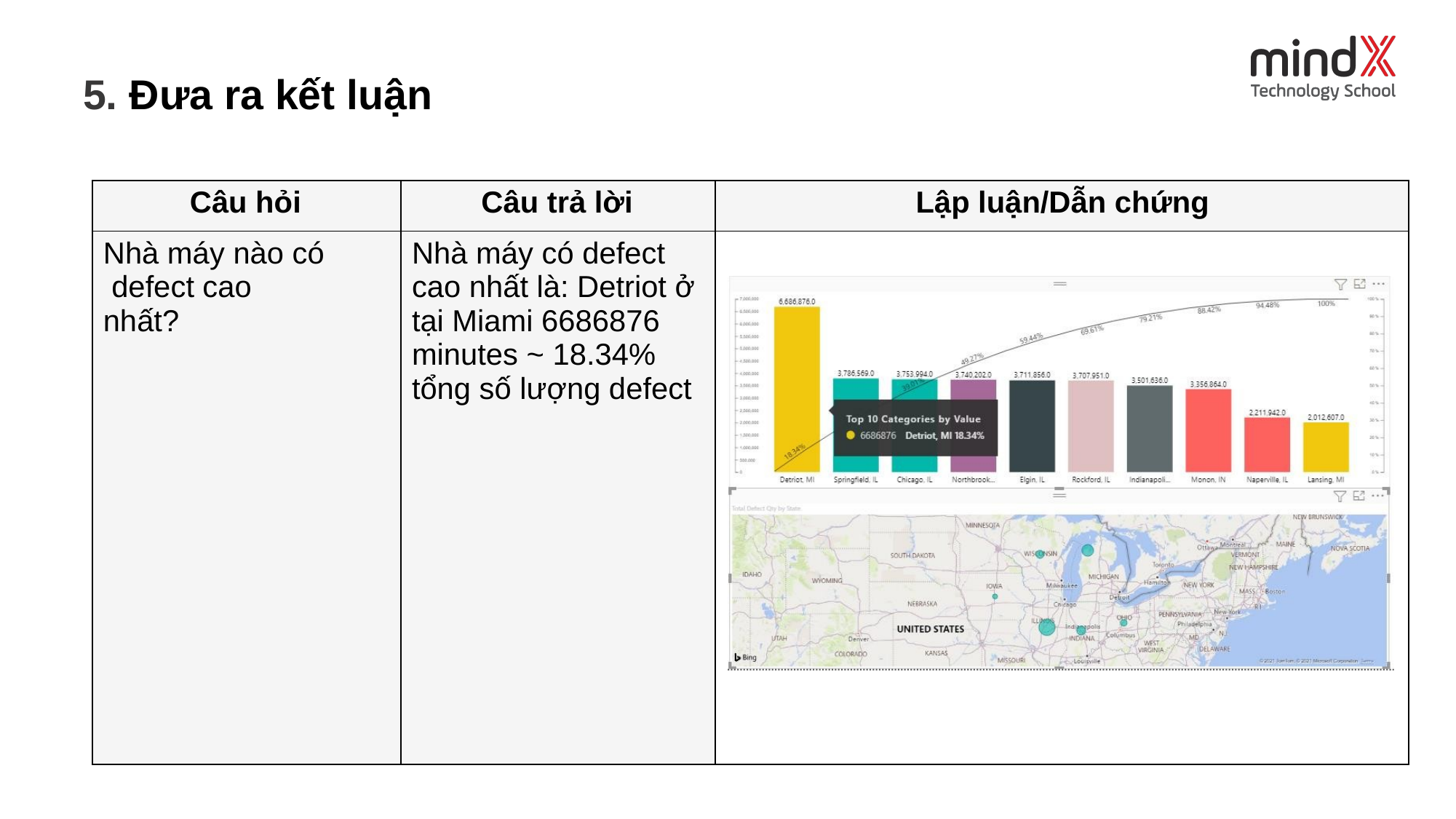

# 5. Đưa ra kết luận
| Câu hỏi | Câu trả lời | Lập luận/Dẫn chứng |
| --- | --- | --- |
| Nhà máy nào có defect cao nhất? | Nhà máy có defect cao nhất là: Detriot ở tại Miami 6686876 minutes ~ 18.34% tổng số lượng defect |  |